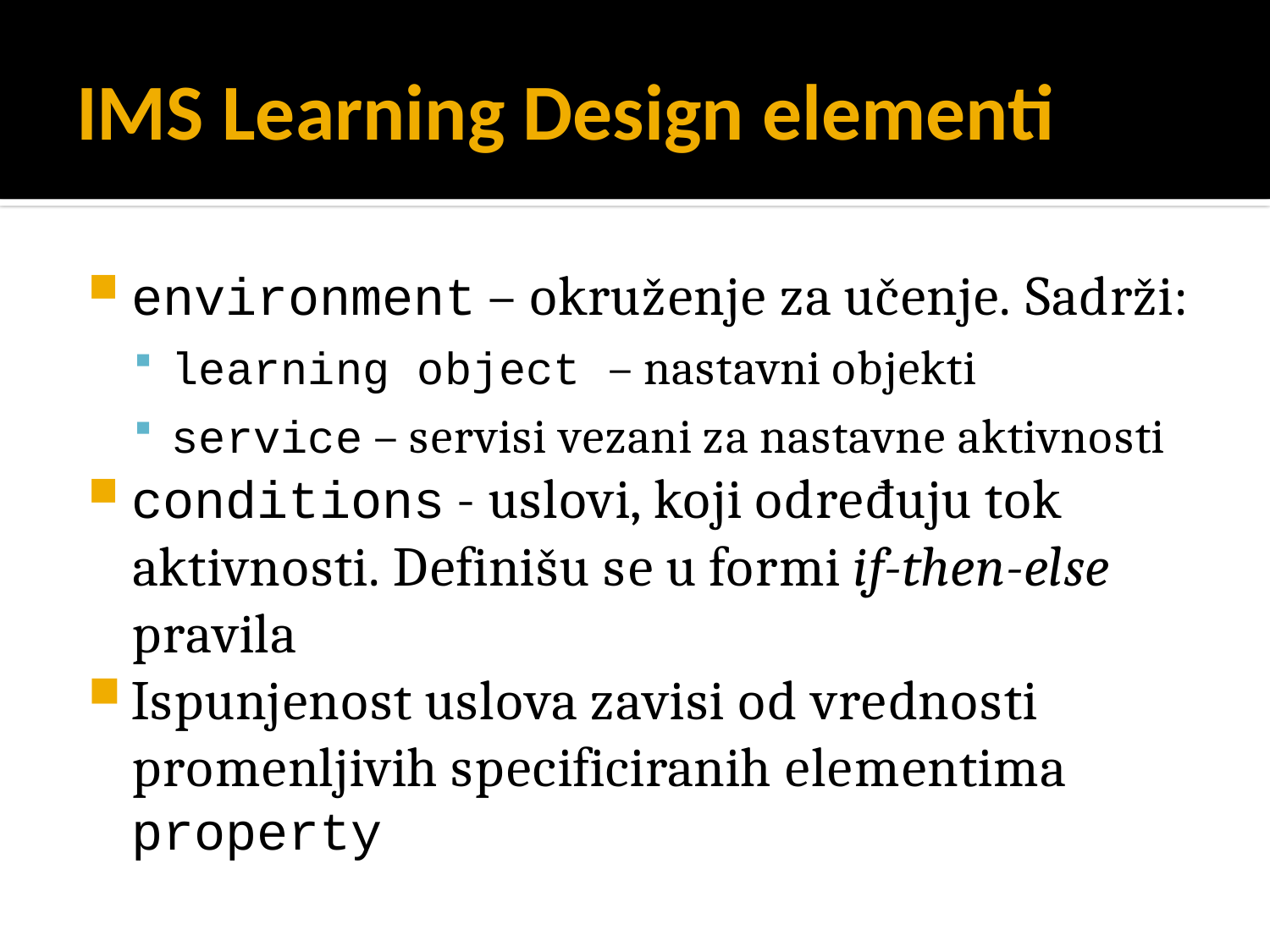

# IMS Learning Design elementi
environment – okruženje za učenje. Sadrži:
learning object – nastavni objekti
service – servisi vezani za nastavne aktivnosti
conditions - uslovi, koji određuju tok aktivnosti. Definišu se u formi if-then-else pravila
Ispunjenost uslova zavisi od vrednosti promenljivih specificiranih elementima property